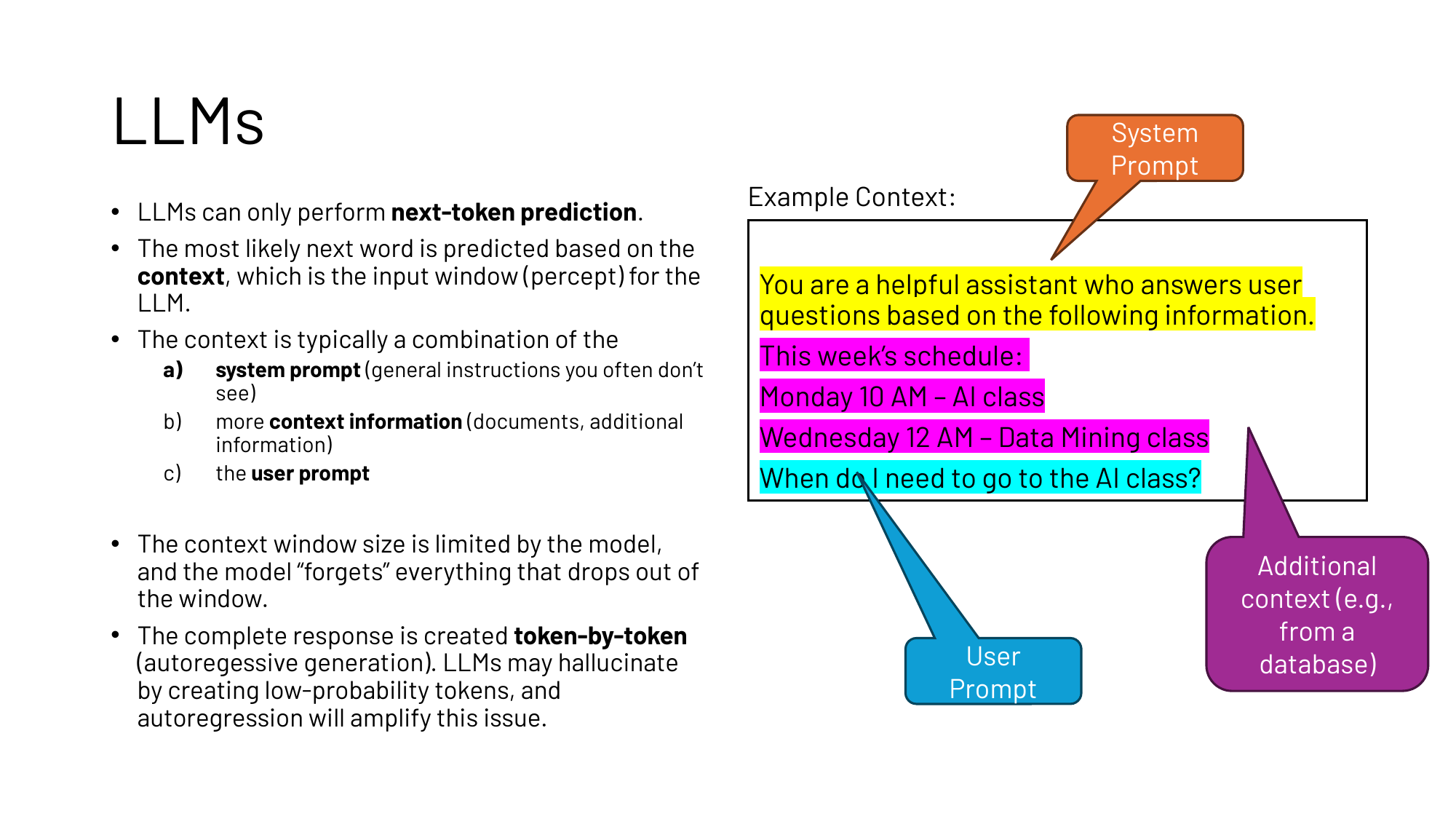

# LLMs
System Prompt

You are a helpful assistant who answers user questions based on the following information.
This week’s schedule:
Monday 10 AM – AI class
Wednesday 12 AM – Data Mining class
When do I need to go to the AI class?

Additional context (e.g., from a database)
User Prompt
Example Context:
LLMs can only perform next-token prediction.
The most likely next word is predicted based on the context, which is the input window (percept) for the LLM.
The context is typically a combination of the
system prompt (general instructions you often don’t see)
more context information (documents, additional information)
the user prompt

The context window size is limited by the model, and the model “forgets” everything that drops out of the window.
The complete response is created token-by-token (autoregessive generation). LLMs may hallucinate by creating low-probability tokens, and autoregression will amplify this issue.